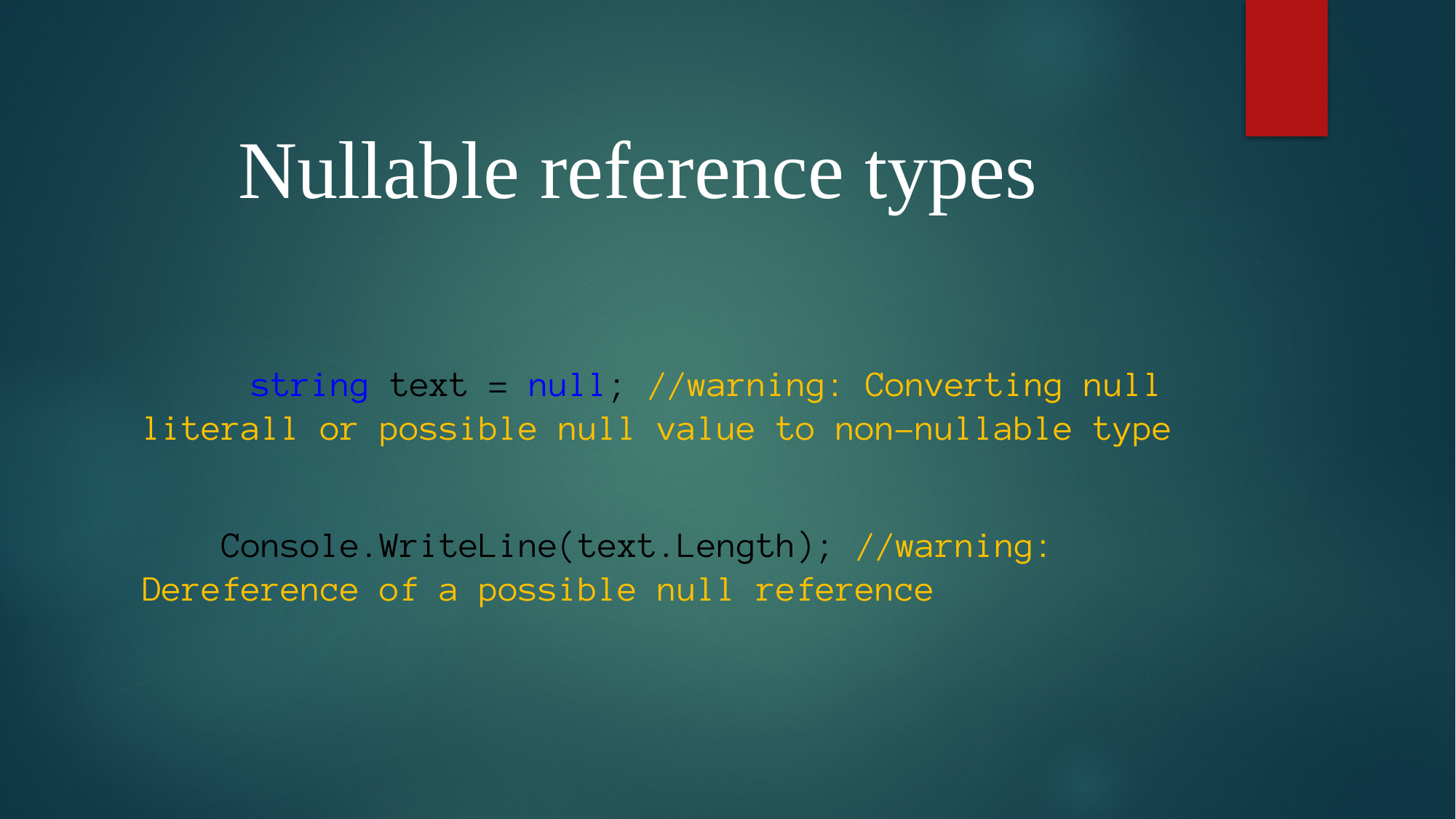

# Nullable reference types

	string text = null; //warning: Converting null literall or possible null value to non-nullable type

    Console.WriteLine(text.Length); //warning: Dereference of a possible null reference